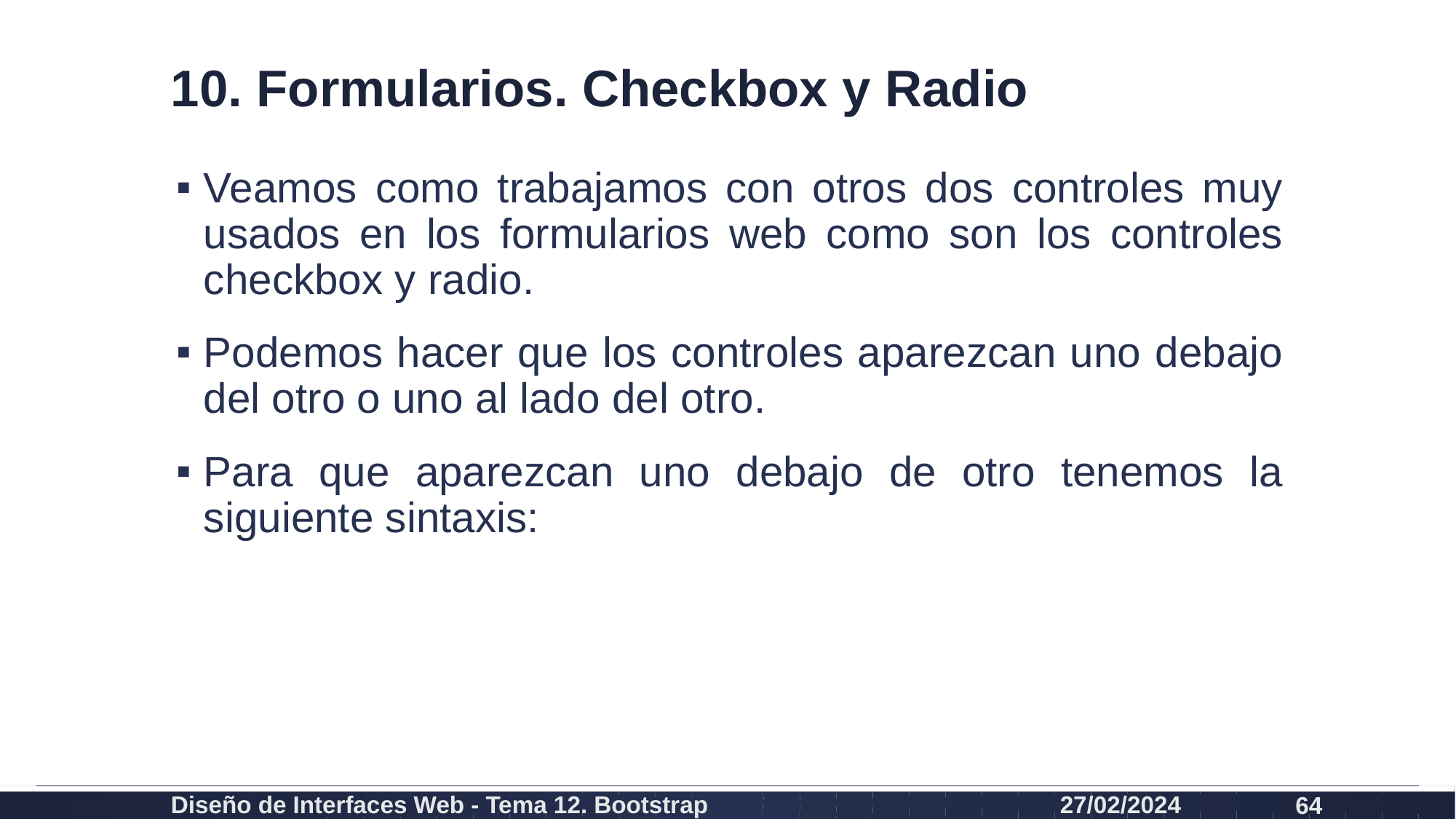

# 10. Formularios. Checkbox y Radio
Veamos como trabajamos con otros dos controles muy usados en los formularios web como son los controles checkbox y radio.
Podemos hacer que los controles aparezcan uno debajo del otro o uno al lado del otro.
Para que aparezcan uno debajo de otro tenemos la siguiente sintaxis:

Diseño de Interfaces Web - Tema 12. Bootstrap
27/02/2024
64